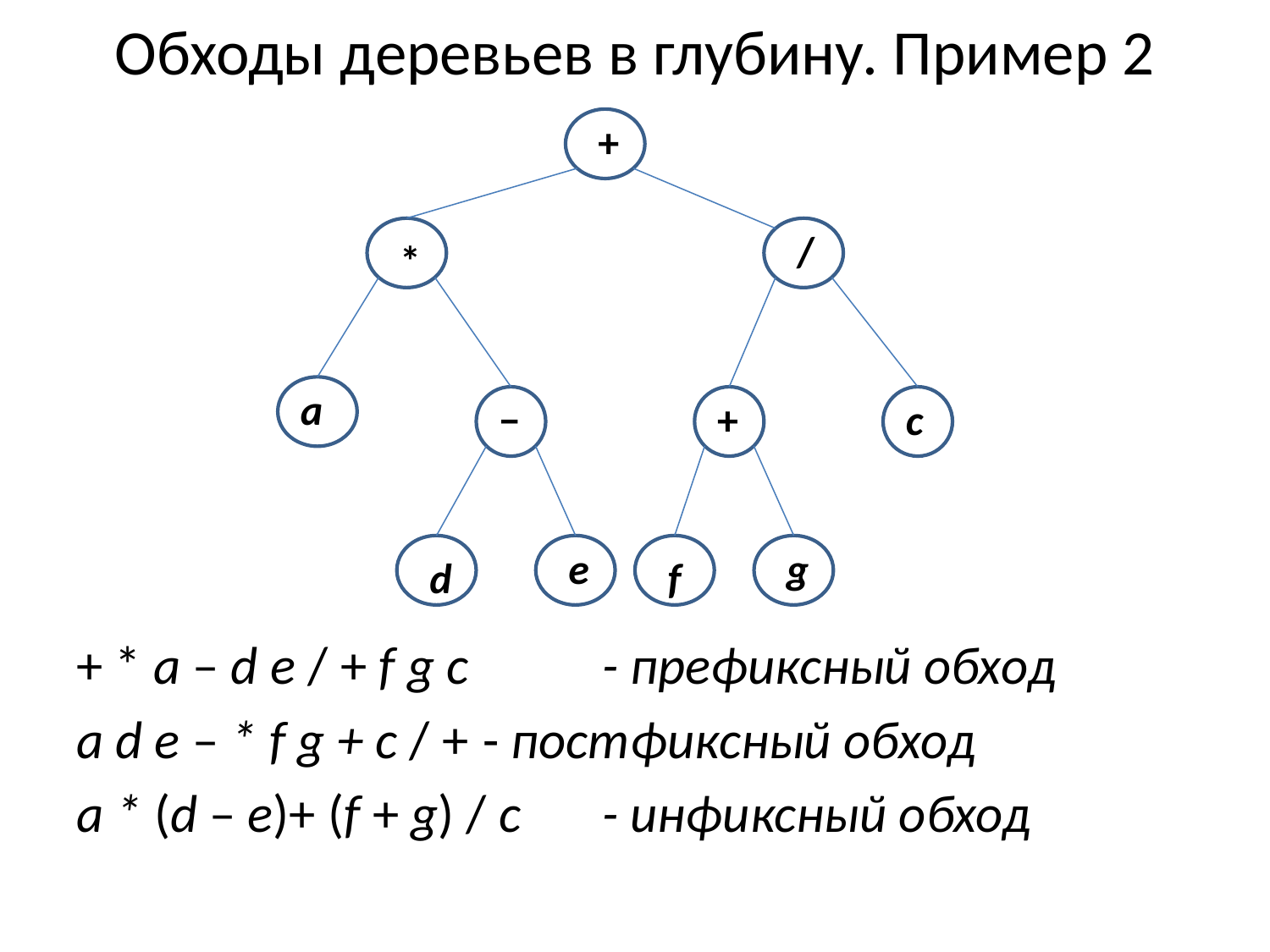

# Обходы деревьев в глубину. Пример 2

+

/
*

a

−

+

c

e

g
d
f
+ * a – d e / + f g c  	- префиксный обход
a d e – * f g + c / +	- постфиксный обход
a * (d – e)+ (f + g) / c 	- инфиксный обход